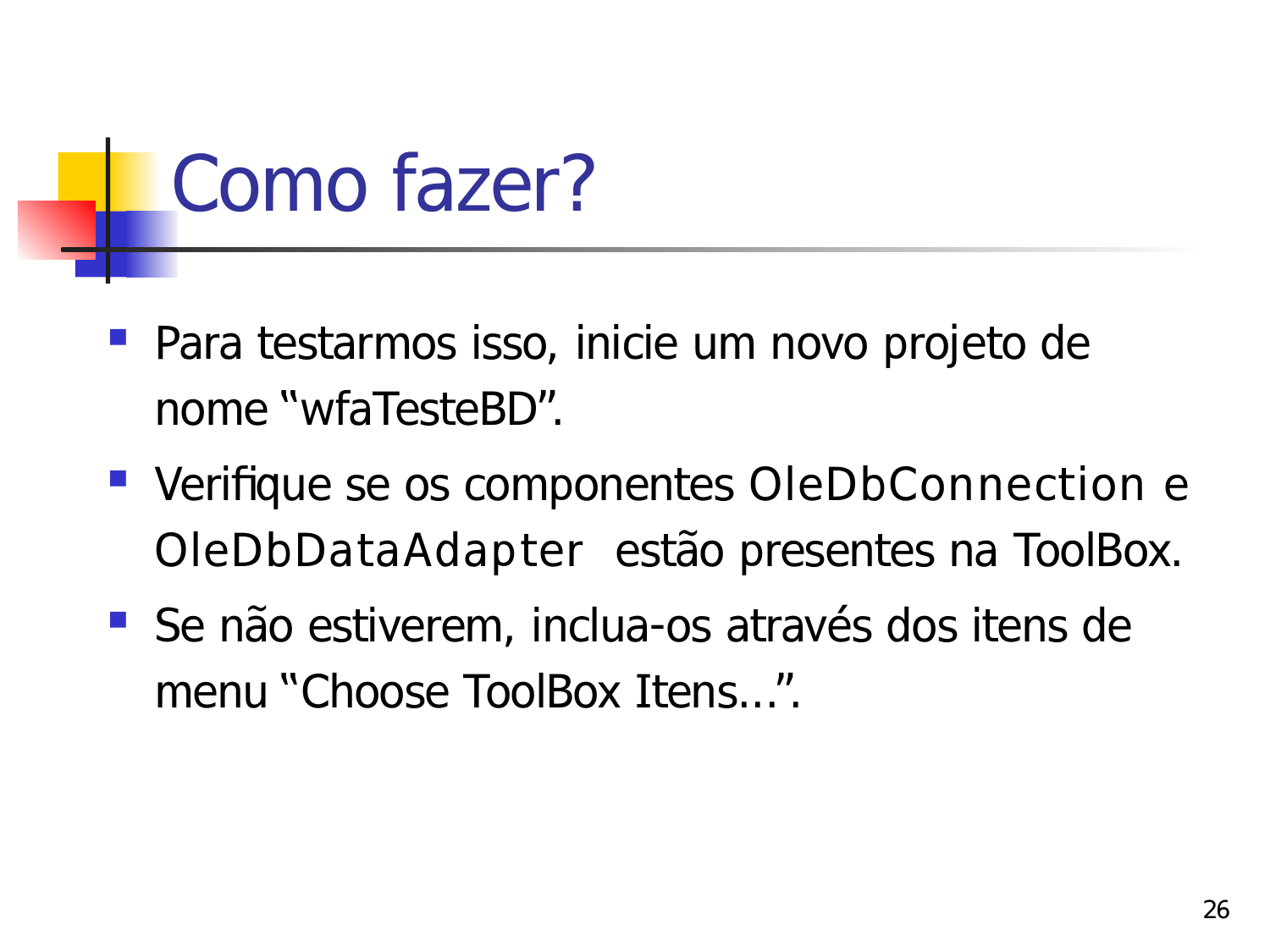

# Como fazer?
Para testarmos isso, inicie um novo projeto de nome “wfaTesteBD”.
Verifique se os componentes OleDbConnection e OleDbDataAdapter  estão presentes na ToolBox.
Se não estiverem, inclua-os através dos itens de menu “Choose ToolBox Itens...”.
26